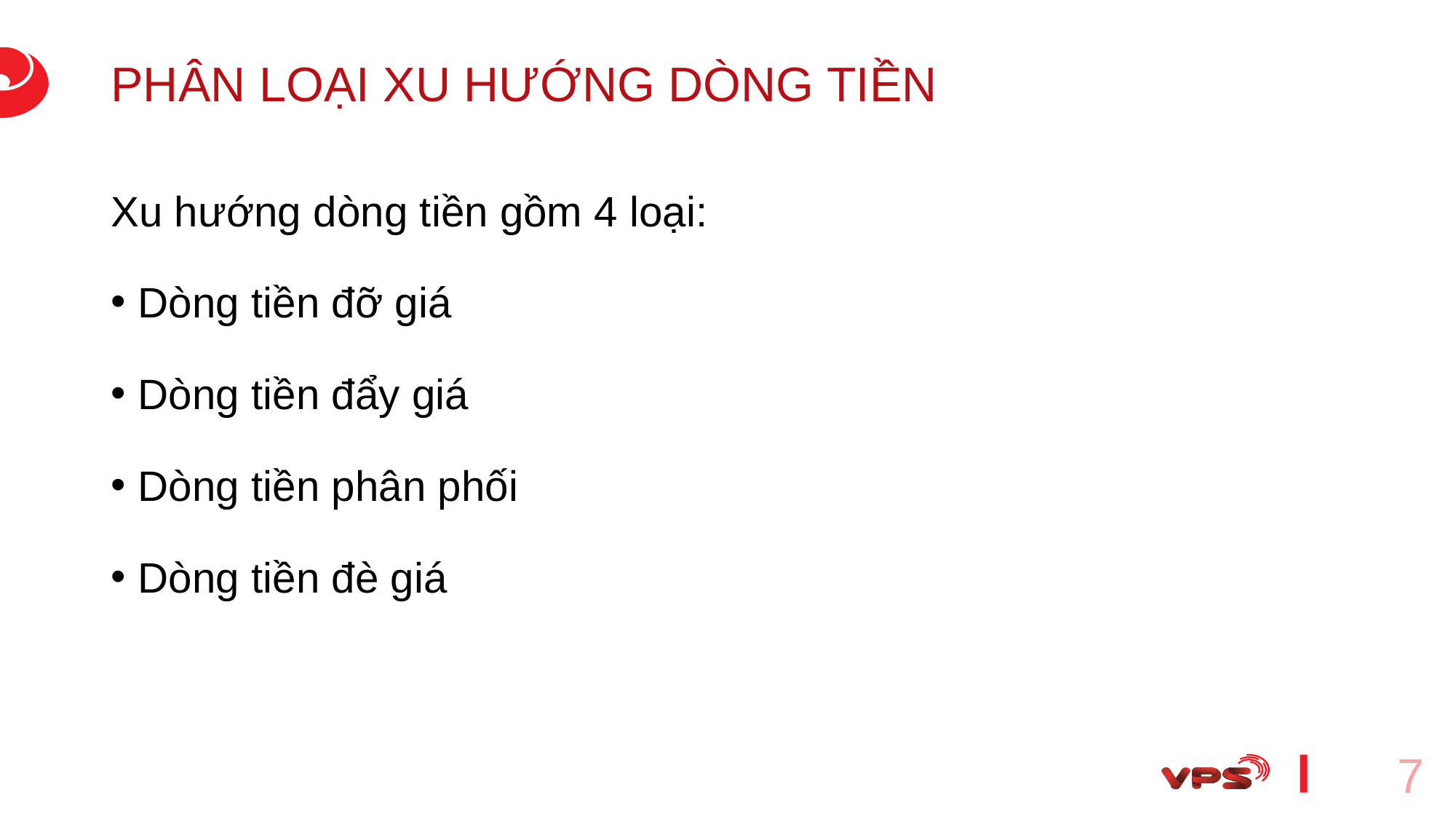

# PHÂN LOẠI Xu Hướng DÒNG TIỀN
Xu hướng dòng tiền gồm 4 loại:
Dòng tiền đỡ giá
Dòng tiền đẩy giá
Dòng tiền phân phối
Dòng tiền đè giá

7